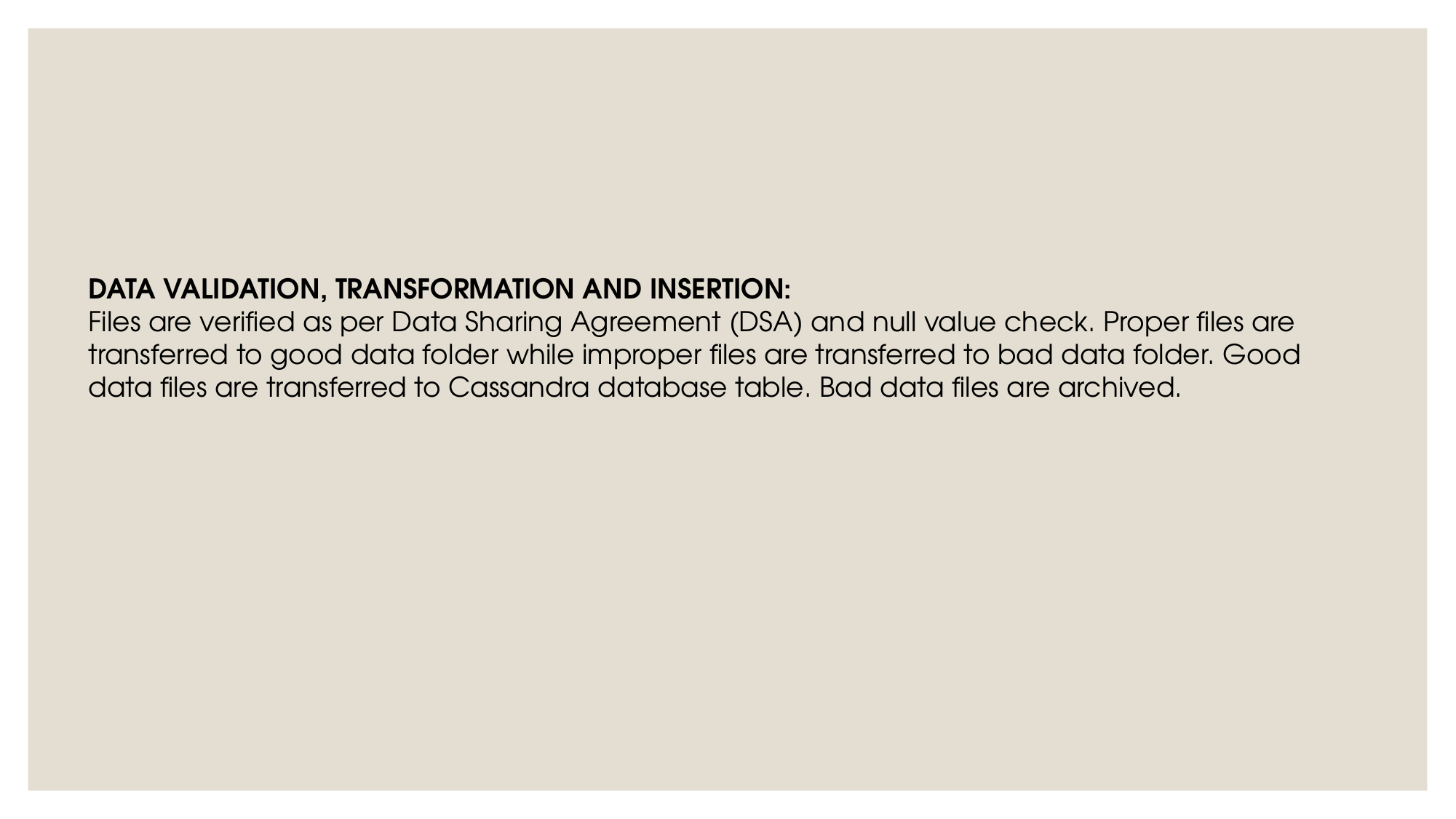

DATA VALIDATION, TRANSFORMATION AND INSERTION:
Files are verified as per Data Sharing Agreement (DSA) and null value check. Proper files are transferred to good data folder while improper files are transferred to bad data folder. Good data files are transferred to Cassandra database table. Bad data files are archived.